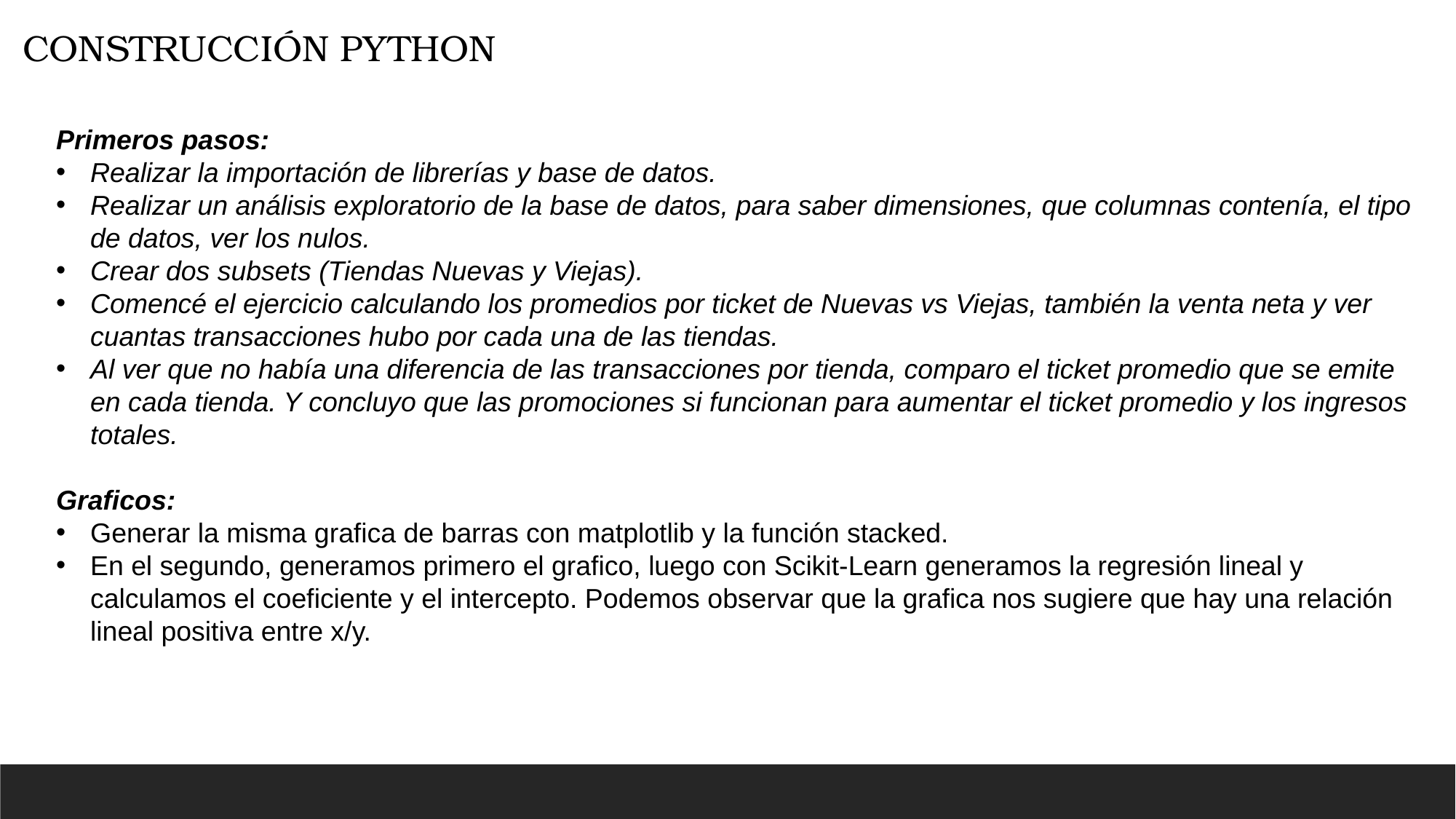

CONSTRUCCIÓN PYTHON
Primeros pasos:
Realizar la importación de librerías y base de datos.
Realizar un análisis exploratorio de la base de datos, para saber dimensiones, que columnas contenía, el tipo de datos, ver los nulos.
Crear dos subsets (Tiendas Nuevas y Viejas).
Comencé el ejercicio calculando los promedios por ticket de Nuevas vs Viejas, también la venta neta y ver cuantas transacciones hubo por cada una de las tiendas.
Al ver que no había una diferencia de las transacciones por tienda, comparo el ticket promedio que se emite en cada tienda. Y concluyo que las promociones si funcionan para aumentar el ticket promedio y los ingresos totales.

Graficos:
Generar la misma grafica de barras con matplotlib y la función stacked.
En el segundo, generamos primero el grafico, luego con Scikit-Learn generamos la regresión lineal y calculamos el coeficiente y el intercepto. Podemos observar que la grafica nos sugiere que hay una relación lineal positiva entre x/y.